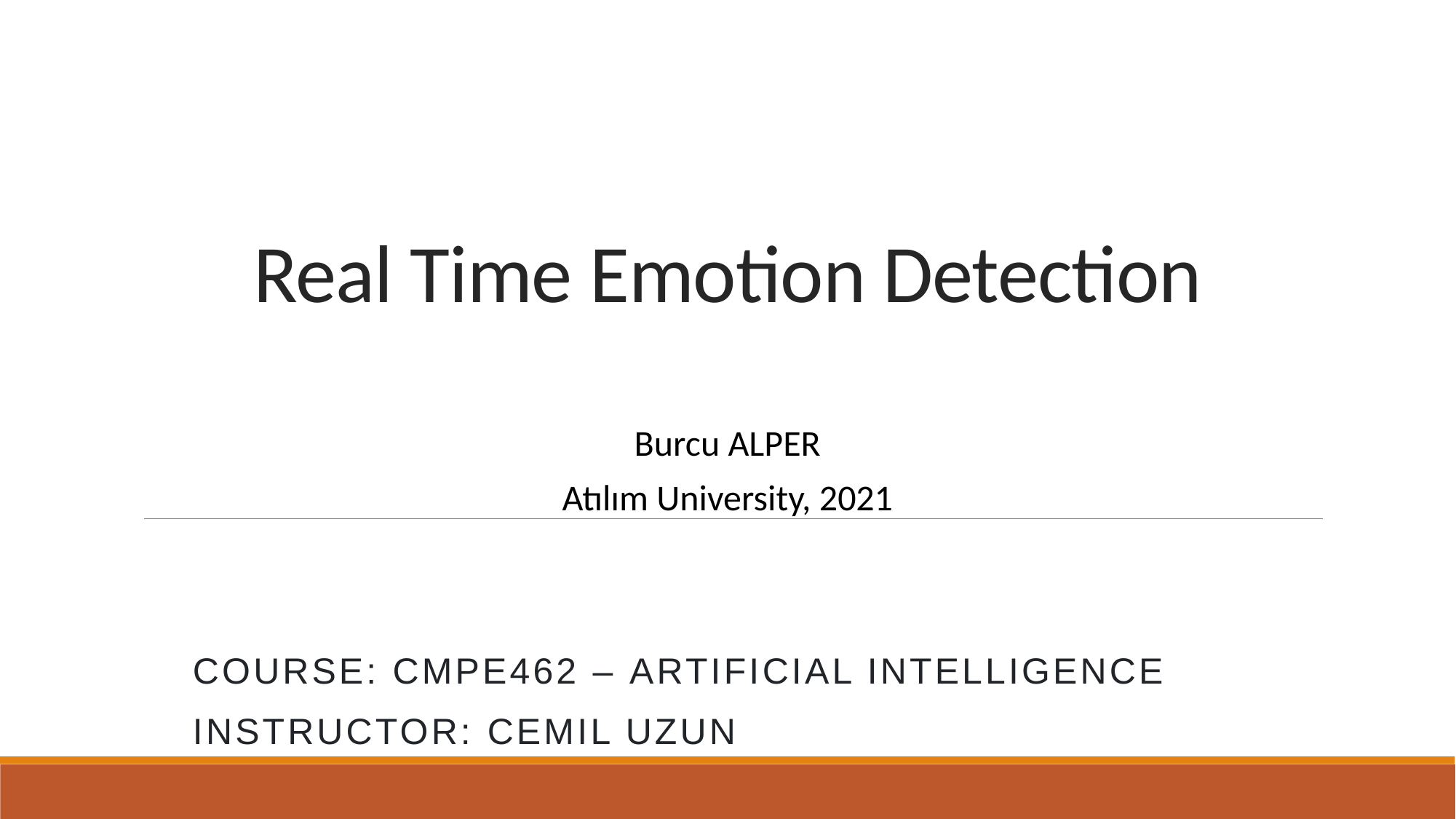

# Real Time Emotion Detection
Burcu ALPER
Atılım University, 2021
Course: CMPE462 – Artificial intelligence
INSTRUCTOR: CEMIL UZUN